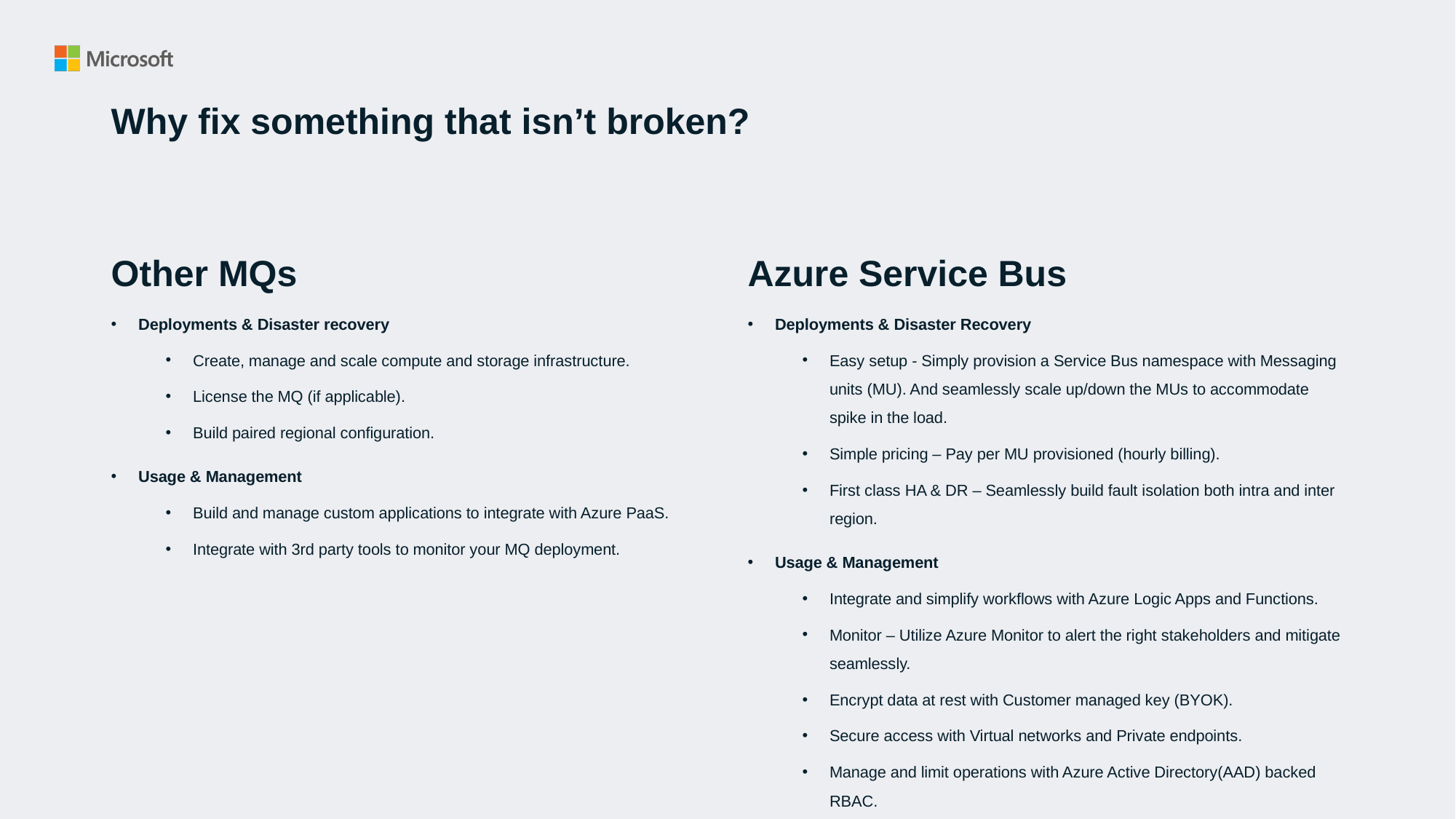

# Why fix something that isn’t broken?
Other MQs
Azure Service Bus
Deployments & Disaster recovery
Create, manage and scale compute and storage infrastructure.
License the MQ (if applicable).
Build paired regional configuration.
Usage & Management
Build and manage custom applications to integrate with Azure PaaS.
Integrate with 3rd party tools to monitor your MQ deployment.
Deployments & Disaster Recovery
Easy setup - Simply provision a Service Bus namespace with Messaging units (MU). And seamlessly scale up/down the MUs to accommodate spike in the load.
Simple pricing – Pay per MU provisioned (hourly billing).
First class HA & DR – Seamlessly build fault isolation both intra and inter region.
Usage & Management
Integrate and simplify workflows with Azure Logic Apps and Functions.
Monitor – Utilize Azure Monitor to alert the right stakeholders and mitigate seamlessly.
Encrypt data at rest with Customer managed key (BYOK).
Secure access with Virtual networks and Private endpoints.
Manage and limit operations with Azure Active Directory(AAD) backed RBAC.